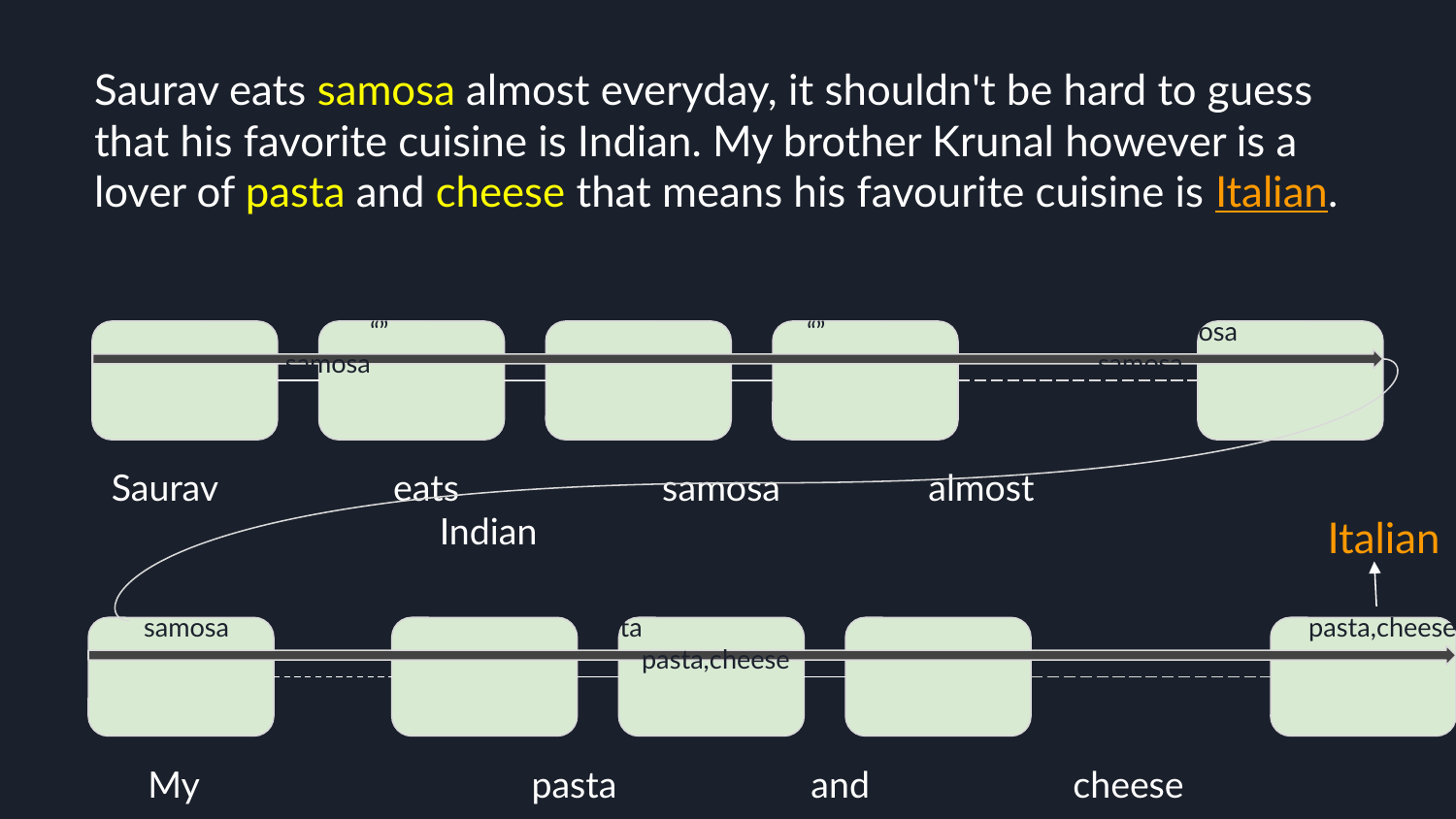

Saurav eats samosa almost everyday, it shouldn't be hard to guess that his favorite cuisine is Indian. My brother Krunal however is a lover of pasta and cheese that means his favourite cuisine is Italian.
		“”			“”		        samosa		         samosa					samosa

Saurav                   eats                      samosa                almost 				    Indian
Italian
samosa			pasta			        pasta		pasta,cheese			         pasta,cheese

   My                                    pasta                     and                      cheese